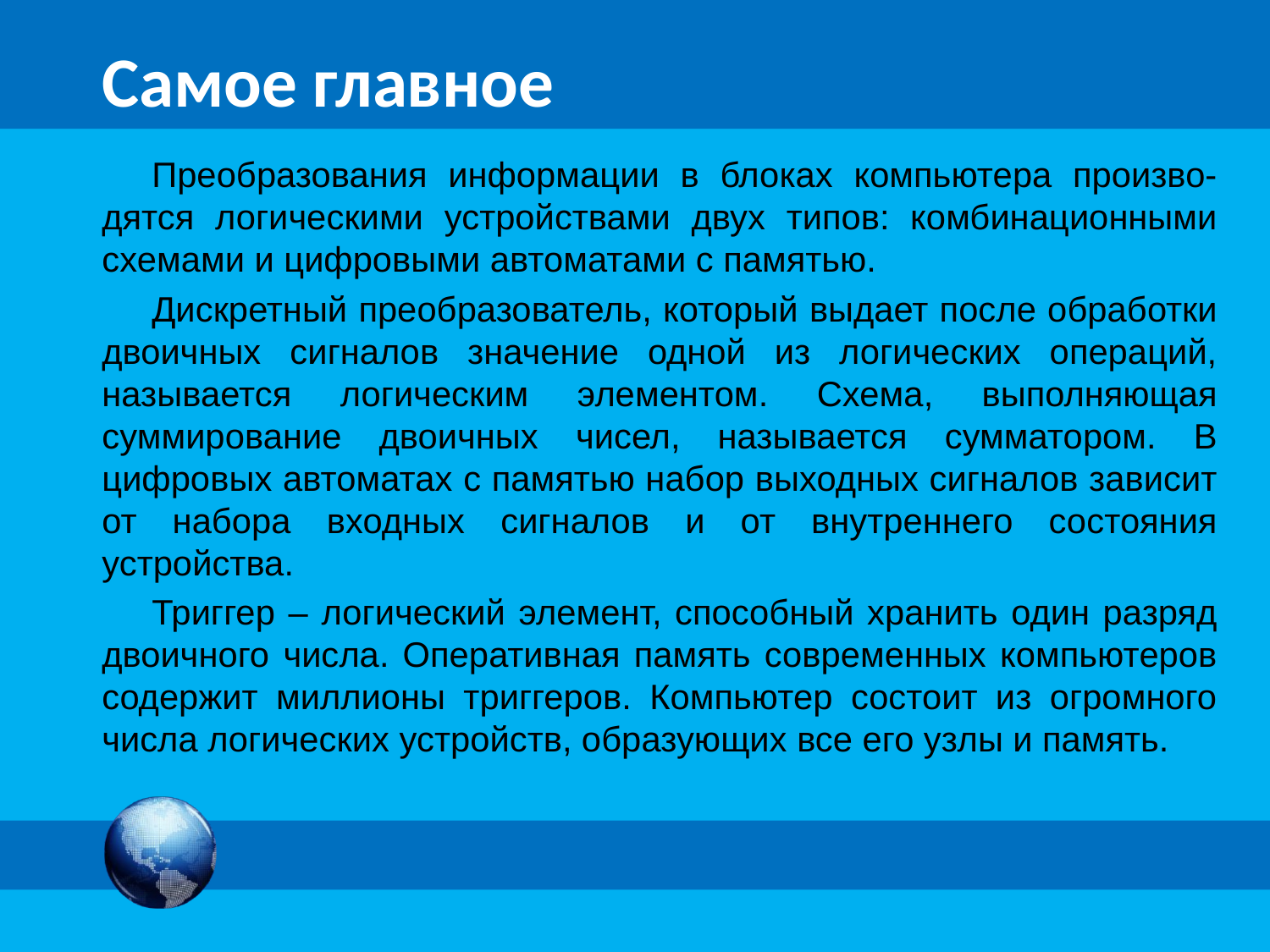

# Самое главное
Преобразования информации в блоках компьютера произво-дятся логическими устройствами двух типов: комбинационными схемами и цифровыми автоматами с памятью.
Дискретный преобразователь, который выдает после обработки двоичных сигналов значение одной из логических операций, называется логическим элементом. Схема, выполняющая суммирование двоичных чисел, называется сумматором. В цифровых автоматах с памятью набор выходных сигналов зависит от набора входных сигналов и от внутреннего состояния устройства.
Триггер – логический элемент, способный хранить один разряд двоичного числа. Оперативная память современных компьютеров содержит миллионы триггеров. Компьютер состоит из огромного числа логических устройств, образующих все его узлы и память.